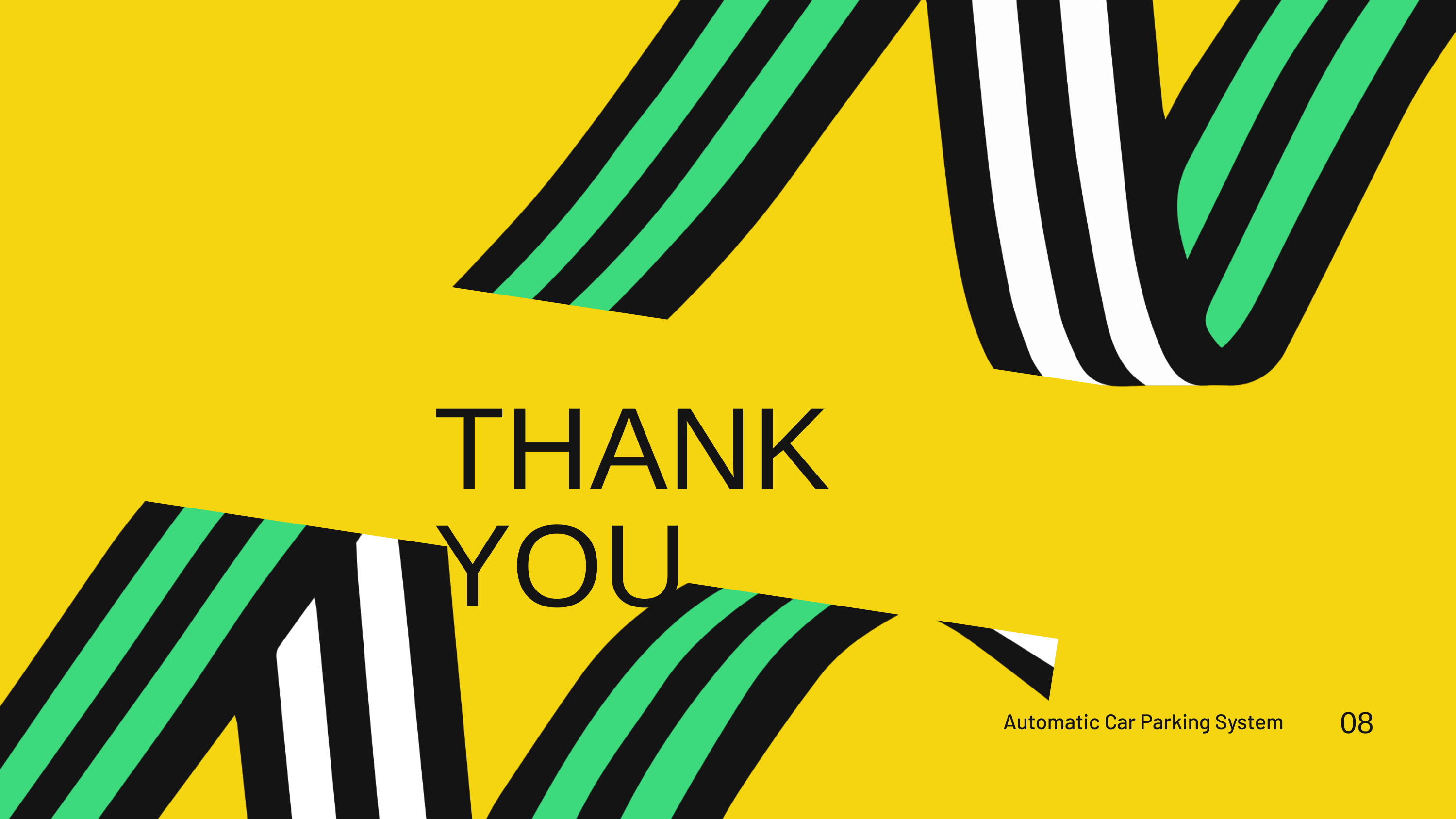

THANK YOU

08
Automatic Car Parking System